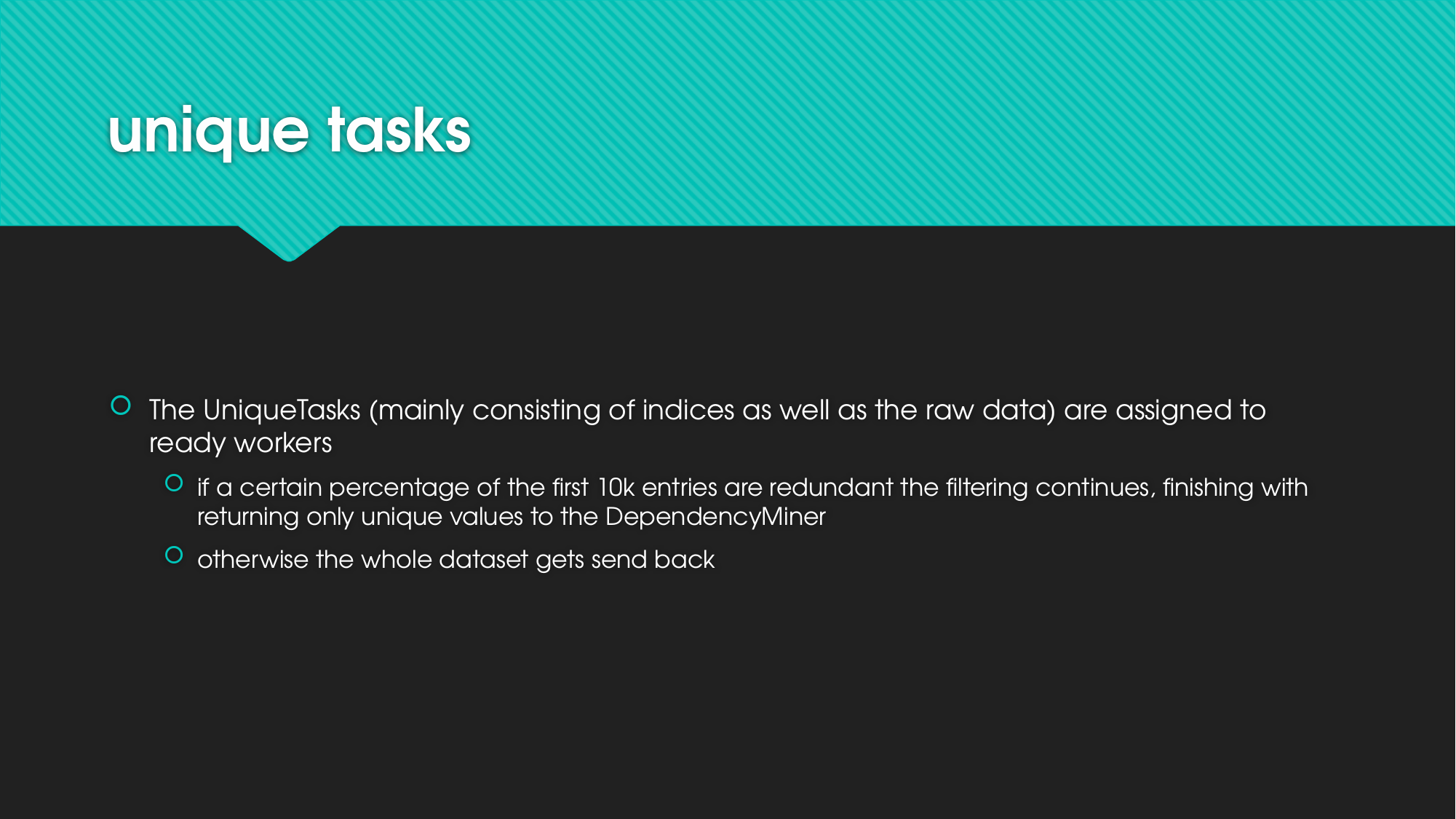

# unique tasks
The UniqueTasks (mainly consisting of indices as well as the raw data) are assigned to ready workers
if a certain percentage of the first 10k entries are redundant the filtering continues, finishing with returning only unique values to the DependencyMiner
otherwise the whole dataset gets send back